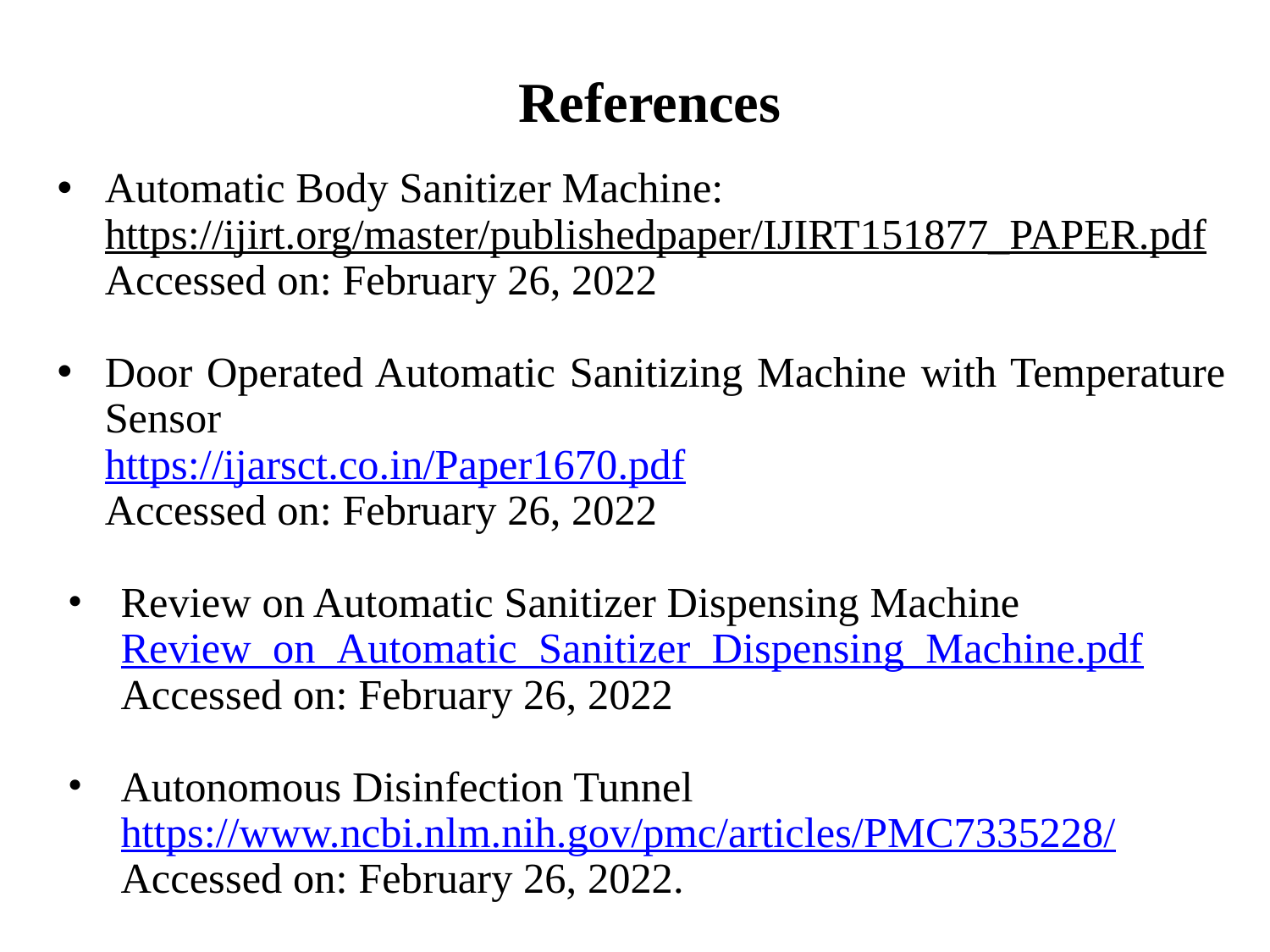

# References
Automatic Body Sanitizer Machine:
https://ijirt.org/master/publishedpaper/IJIRT151877_PAPER.pdf
Accessed on: February 26, 2022

Door Operated Automatic Sanitizing Machine with Temperature Sensor
https://ijarsct.co.in/Paper1670.pdf
Accessed on: February 26, 2022

Review on Automatic Sanitizer Dispensing Machine
Review_on_Automatic_Sanitizer_Dispensing_Machine.pdf
Accessed on: February 26, 2022

Autonomous Disinfection Tunnel
https://www.ncbi.nlm.nih.gov/pmc/articles/PMC7335228/
Accessed on: February 26, 2022.